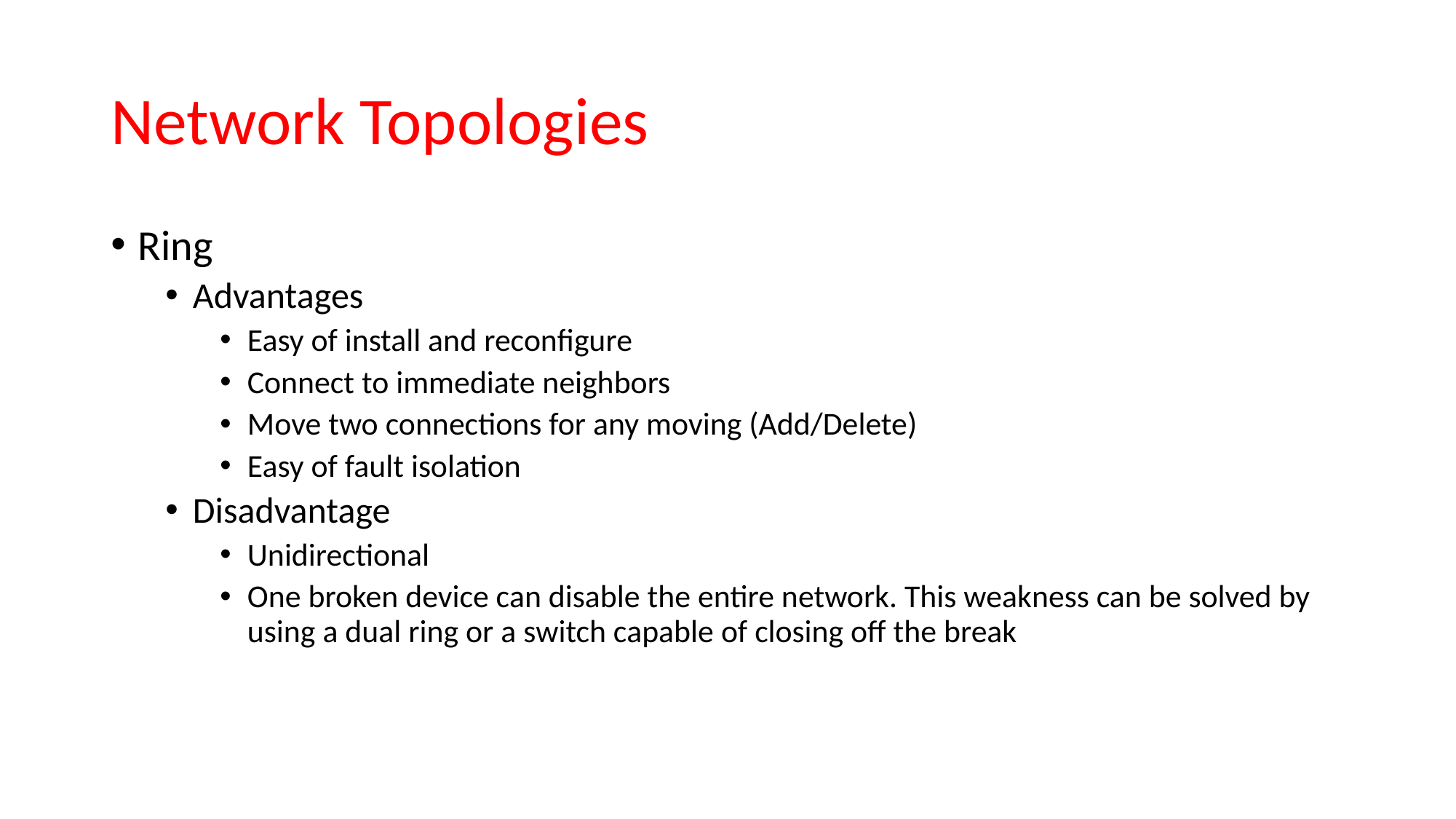

# Network Topologies
Ring
Advantages
Easy of install and reconfigure
Connect to immediate neighbors
Move two connections for any moving (Add/Delete)
Easy of fault isolation
Disadvantage
Unidirectional
One broken device can disable the entire network. This weakness can be solved by using a dual ring or a switch capable of closing off the break